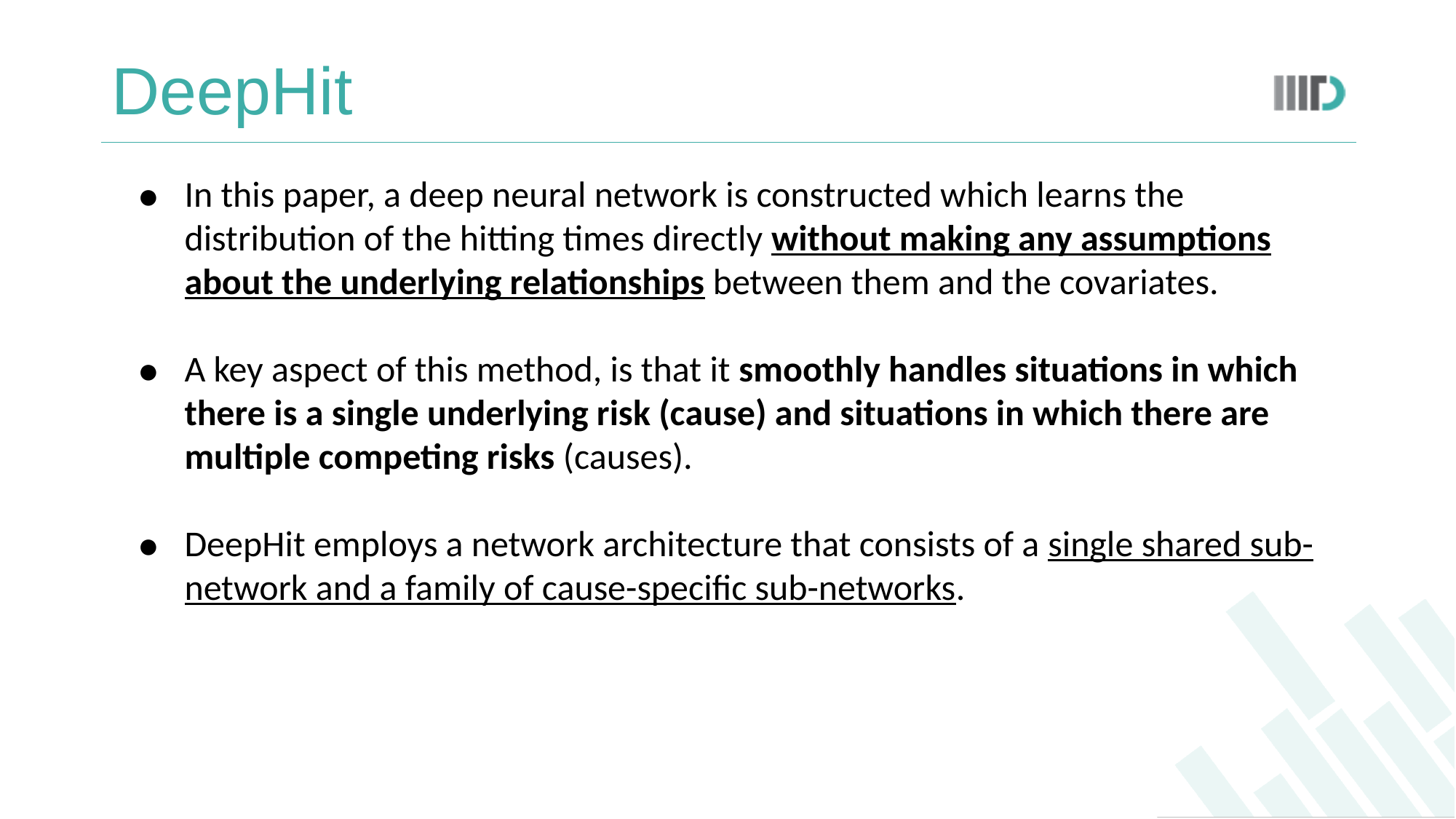

# DeepHit
In this paper, a deep neural network is constructed which learns the distribution of the hitting times directly without making any assumptions about the underlying relationships between them and the covariates.
A key aspect of this method, is that it smoothly handles situations in which there is a single underlying risk (cause) and situations in which there are multiple competing risks (causes).
DeepHit employs a network architecture that consists of a single shared sub-network and a family of cause-specific sub-networks.